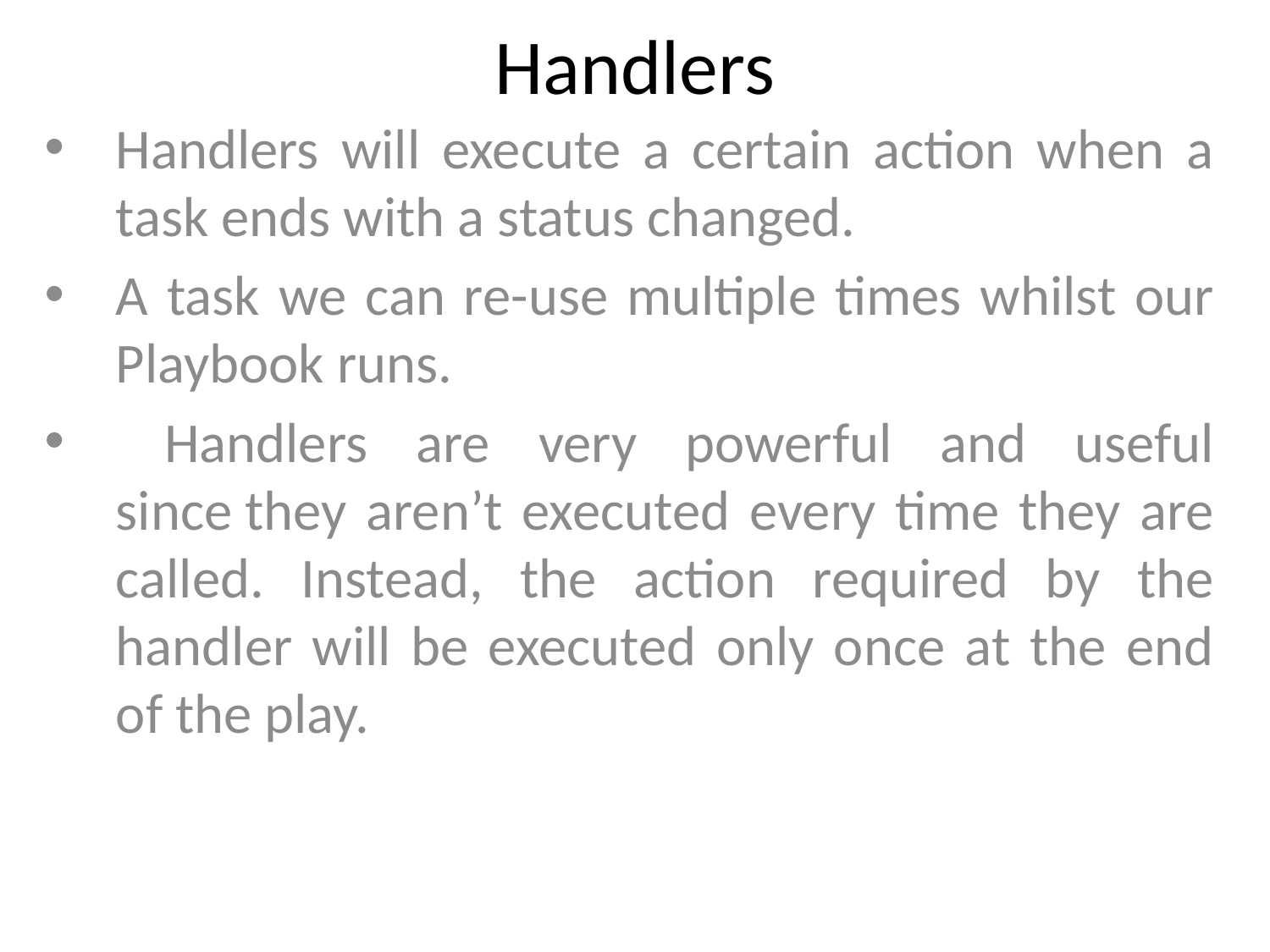

# Handlers
Handlers will execute a certain action when a task ends with a status changed.
A task we can re-use multiple times whilst our Playbook runs.
 Handlers are very powerful and useful since they aren’t executed every time they are called. Instead, the action required by the handler will be executed only once at the end of the play.